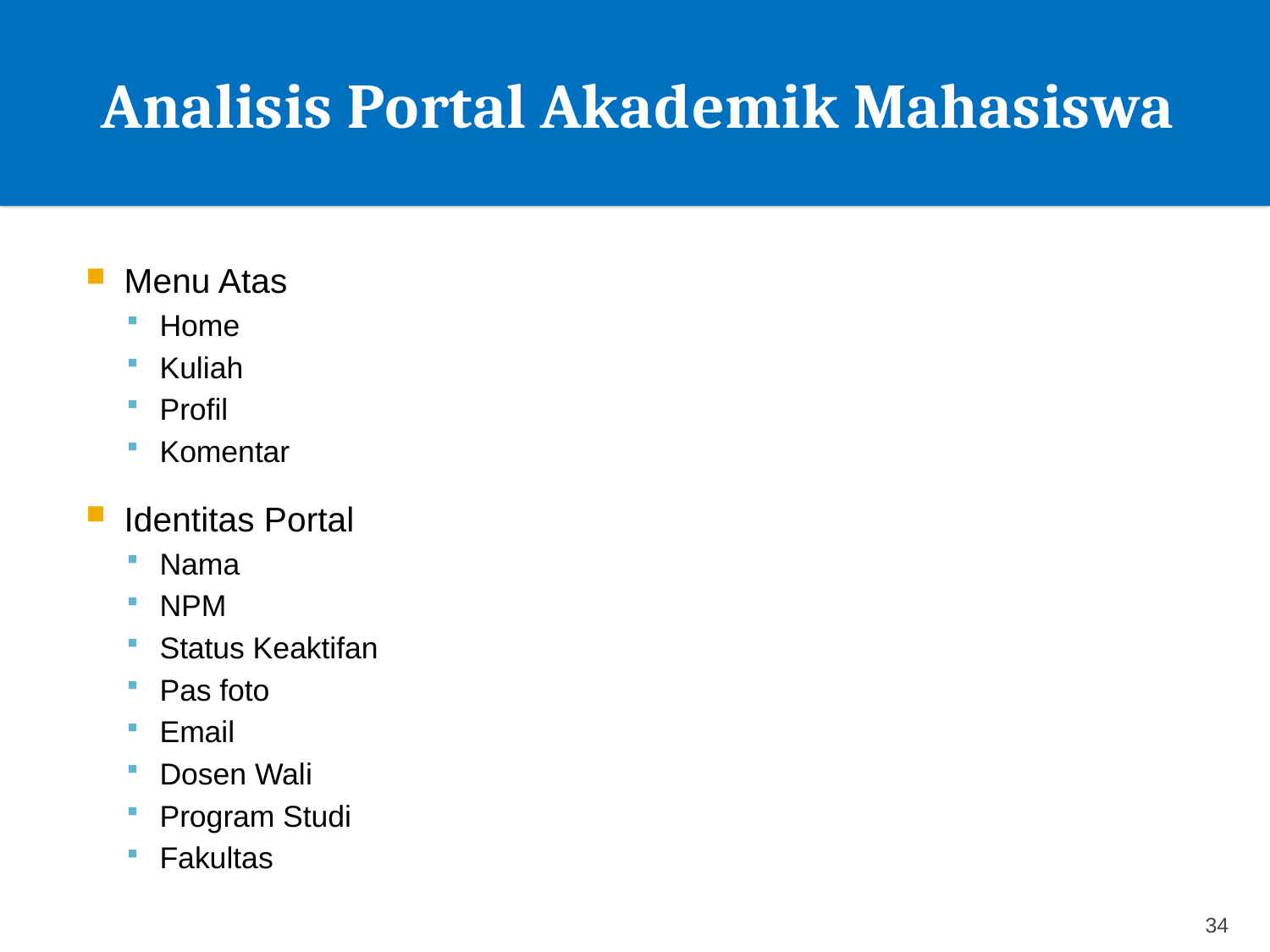

# Analisis Portal Akademik Mahasiswa
Menu Atas
Home
Kuliah
Profil
Komentar
Identitas Portal
Nama
NPM
Status Keaktifan
Pas foto
Email
Dosen Wali
Program Studi
Fakultas
34